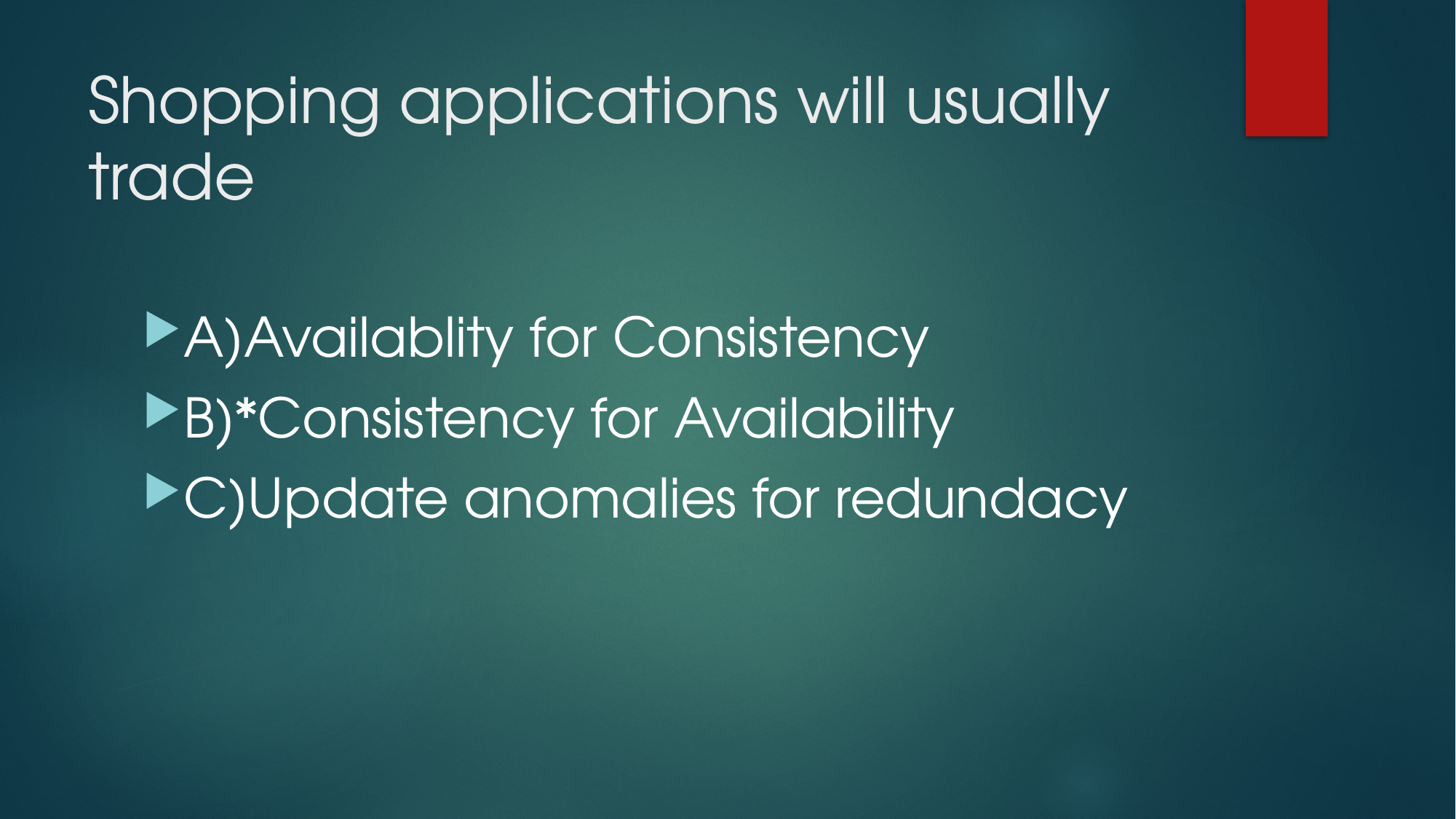

# Shopping applications will usually trade

A)Availablity for Consistency
B)*Consistency for Availability
C)Update anomalies for redundacy